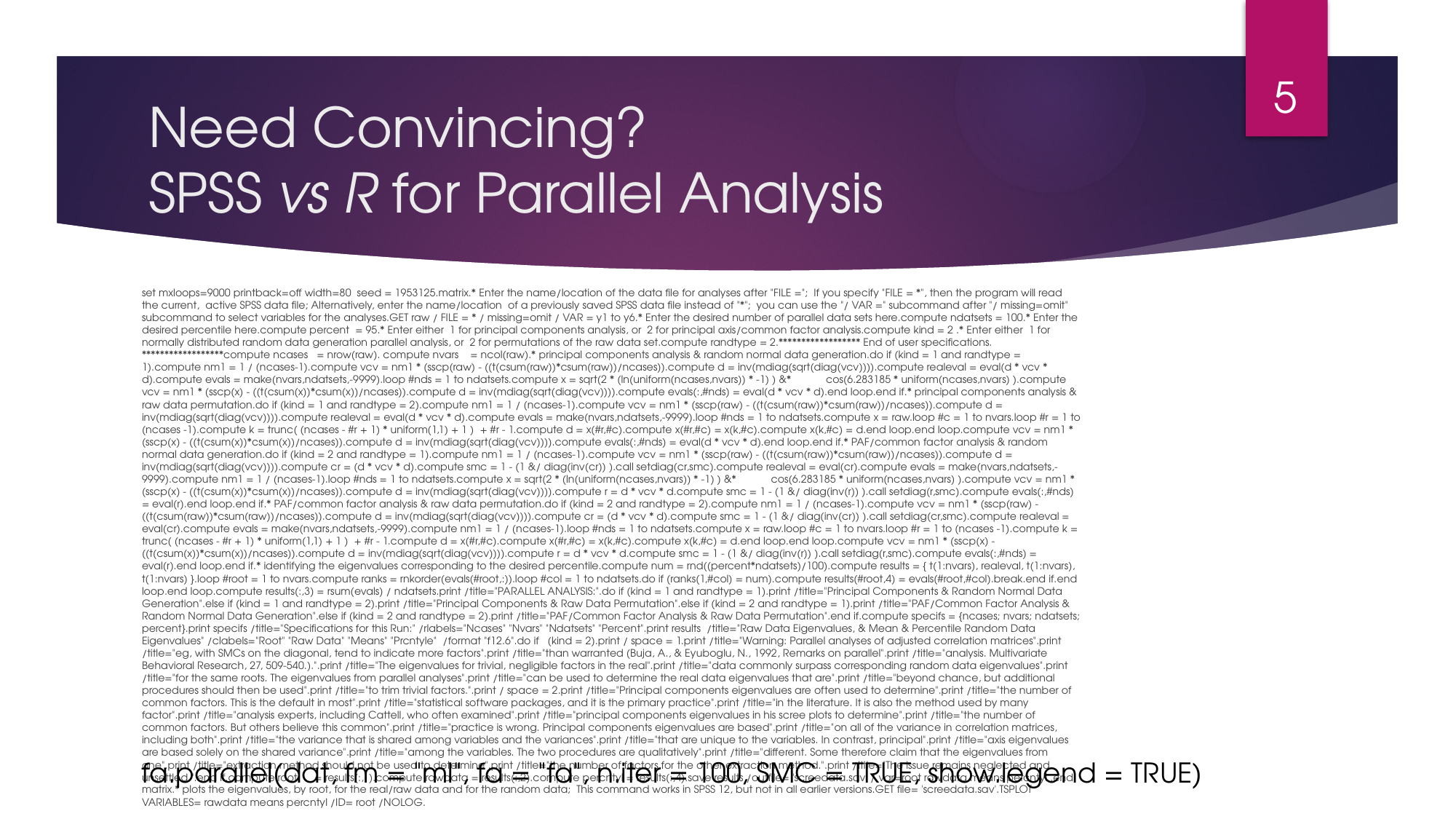

5
# Need Convincing? SPSS vs R for Parallel Analysis
set mxloops=9000 printback=off width=80  seed = 1953125.matrix.* Enter the name/location of the data file for analyses after "FILE =";  If you specify "FILE = *", then the program will read the current,  active SPSS data file; Alternatively, enter the name/location  of a previously saved SPSS data file instead of "*";  you can use the "/ VAR =" subcommand after "/ missing=omit"  subcommand to select variables for the analyses.GET raw / FILE = * / missing=omit / VAR = y1 to y6.* Enter the desired number of parallel data sets here.compute ndatsets = 100.* Enter the desired percentile here.compute percent  = 95.* Enter either  1 for principal components analysis, or  2 for principal axis/common factor analysis.compute kind = 2 .* Enter either  1 for normally distributed random data generation parallel analysis, or  2 for permutations of the raw data set.compute randtype = 2.****************** End of user specifications. ******************compute ncases   = nrow(raw). compute nvars    = ncol(raw).* principal components analysis & random normal data generation.do if (kind = 1 and randtype = 1).compute nm1 = 1 / (ncases-1).compute vcv = nm1 * (sscp(raw) - ((t(csum(raw))*csum(raw))/ncases)).compute d = inv(mdiag(sqrt(diag(vcv)))).compute realeval = eval(d * vcv * d).compute evals = make(nvars,ndatsets,-9999).loop #nds = 1 to ndatsets.compute x = sqrt(2 * (ln(uniform(ncases,nvars)) * -1) ) &*            cos(6.283185 * uniform(ncases,nvars) ).compute vcv = nm1 * (sscp(x) - ((t(csum(x))*csum(x))/ncases)).compute d = inv(mdiag(sqrt(diag(vcv)))).compute evals(:,#nds) = eval(d * vcv * d).end loop.end if.* principal components analysis & raw data permutation.do if (kind = 1 and randtype = 2).compute nm1 = 1 / (ncases-1).compute vcv = nm1 * (sscp(raw) - ((t(csum(raw))*csum(raw))/ncases)).compute d = inv(mdiag(sqrt(diag(vcv)))).compute realeval = eval(d * vcv * d).compute evals = make(nvars,ndatsets,-9999).loop #nds = 1 to ndatsets.compute x = raw.loop #c = 1 to nvars.loop #r = 1 to (ncases -1).compute k = trunc( (ncases - #r + 1) * uniform(1,1) + 1 )  + #r - 1.compute d = x(#r,#c).compute x(#r,#c) = x(k,#c).compute x(k,#c) = d.end loop.end loop.compute vcv = nm1 * (sscp(x) - ((t(csum(x))*csum(x))/ncases)).compute d = inv(mdiag(sqrt(diag(vcv)))).compute evals(:,#nds) = eval(d * vcv * d).end loop.end if.* PAF/common factor analysis & random normal data generation.do if (kind = 2 and randtype = 1).compute nm1 = 1 / (ncases-1).compute vcv = nm1 * (sscp(raw) - ((t(csum(raw))*csum(raw))/ncases)).compute d = inv(mdiag(sqrt(diag(vcv)))).compute cr = (d * vcv * d).compute smc = 1 - (1 &/ diag(inv(cr)) ).call setdiag(cr,smc).compute realeval = eval(cr).compute evals = make(nvars,ndatsets,-9999).compute nm1 = 1 / (ncases-1).loop #nds = 1 to ndatsets.compute x = sqrt(2 * (ln(uniform(ncases,nvars)) * -1) ) &*            cos(6.283185 * uniform(ncases,nvars) ).compute vcv = nm1 * (sscp(x) - ((t(csum(x))*csum(x))/ncases)).compute d = inv(mdiag(sqrt(diag(vcv)))).compute r = d * vcv * d.compute smc = 1 - (1 &/ diag(inv(r)) ).call setdiag(r,smc).compute evals(:,#nds) = eval(r).end loop.end if.* PAF/common factor analysis & raw data permutation.do if (kind = 2 and randtype = 2).compute nm1 = 1 / (ncases-1).compute vcv = nm1 * (sscp(raw) - ((t(csum(raw))*csum(raw))/ncases)).compute d = inv(mdiag(sqrt(diag(vcv)))).compute cr = (d * vcv * d).compute smc = 1 - (1 &/ diag(inv(cr)) ).call setdiag(cr,smc).compute realeval = eval(cr).compute evals = make(nvars,ndatsets,-9999).compute nm1 = 1 / (ncases-1).loop #nds = 1 to ndatsets.compute x = raw.loop #c = 1 to nvars.loop #r = 1 to (ncases -1).compute k = trunc( (ncases - #r + 1) * uniform(1,1) + 1 )  + #r - 1.compute d = x(#r,#c).compute x(#r,#c) = x(k,#c).compute x(k,#c) = d.end loop.end loop.compute vcv = nm1 * (sscp(x) - ((t(csum(x))*csum(x))/ncases)).compute d = inv(mdiag(sqrt(diag(vcv)))).compute r = d * vcv * d.compute smc = 1 - (1 &/ diag(inv(r)) ).call setdiag(r,smc).compute evals(:,#nds) = eval(r).end loop.end if.* identifying the eigenvalues corresponding to the desired percentile.compute num = rnd((percent*ndatsets)/100).compute results = { t(1:nvars), realeval, t(1:nvars), t(1:nvars) }.loop #root = 1 to nvars.compute ranks = rnkorder(evals(#root,:)).loop #col = 1 to ndatsets.do if (ranks(1,#col) = num).compute results(#root,4) = evals(#root,#col).break.end if.end loop.end loop.compute results(:,3) = rsum(evals) / ndatsets.print /title="PARALLEL ANALYSIS:".do if (kind = 1 and randtype = 1).print /title="Principal Components & Random Normal Data Generation".else if (kind = 1 and randtype = 2).print /title="Principal Components & Raw Data Permutation".else if (kind = 2 and randtype = 1).print /title="PAF/Common Factor Analysis & Random Normal Data Generation".else if (kind = 2 and randtype = 2).print /title="PAF/Common Factor Analysis & Raw Data Permutation".end if.compute specifs = {ncases; nvars; ndatsets; percent}.print specifs /title="Specifications for this Run:" /rlabels="Ncases" "Nvars" "Ndatsets" "Percent".print results  /title="Raw Data Eigenvalues, & Mean & Percentile Random Data Eigenvalues" /clabels="Root" "Raw Data" "Means" "Prcntyle"  /format "f12.6".do if   (kind = 2).print / space = 1.print /title="Warning: Parallel analyses of adjusted correlation matrices".print /title="eg, with SMCs on the diagonal, tend to indicate more factors".print /title="than warranted (Buja, A., & Eyuboglu, N., 1992, Remarks on parallel".print /title="analysis. Multivariate Behavioral Research, 27, 509-540.).".print /title="The eigenvalues for trivial, negligible factors in the real".print /title="data commonly surpass corresponding random data eigenvalues".print /title="for the same roots. The eigenvalues from parallel analyses".print /title="can be used to determine the real data eigenvalues that are".print /title="beyond chance, but additional procedures should then be used".print /title="to trim trivial factors.".print / space = 2.print /title="Principal components eigenvalues are often used to determine".print /title="the number of common factors. This is the default in most".print /title="statistical software packages, and it is the primary practice".print /title="in the literature. It is also the method used by many factor".print /title="analysis experts, including Cattell, who often examined".print /title="principal components eigenvalues in his scree plots to determine".print /title="the number of common factors. But others believe this common".print /title="practice is wrong. Principal components eigenvalues are based".print /title="on all of the variance in correlation matrices, including both".print /title="the variance that is shared among variables and the variances".print /title="that are unique to the variables. In contrast, principal".print /title="axis eigenvalues are based solely on the shared variance".print /title="among the variables. The two procedures are qualitatively".print /title="different. Some therefore claim that the eigenvalues from one".print /title="extraction method should not be used to determine".print /title="the number of factors for the other extraction method.".print /title="The issue remains neglected and unsettled.".end if.compute root      = results(:,1).compute rawdata = results(:,2).compute percntyl = results(:,4).save results /outfile= 'screedata.sav' / var=root rawdata means percntyl .end matrix.* plots the eigenvalues, by root, for the real/raw data and for the random data;  This command works in SPSS 12, but not in all earlier versions.GET file= 'screedata.sav'.TSPLOT VARIABLES= rawdata means percntyl /ID= root /NOLOG.
fa.parallel(dat, fm = "ml", fa = "fa", n.iter = 100, SMC = TRUE, show.legend = TRUE)